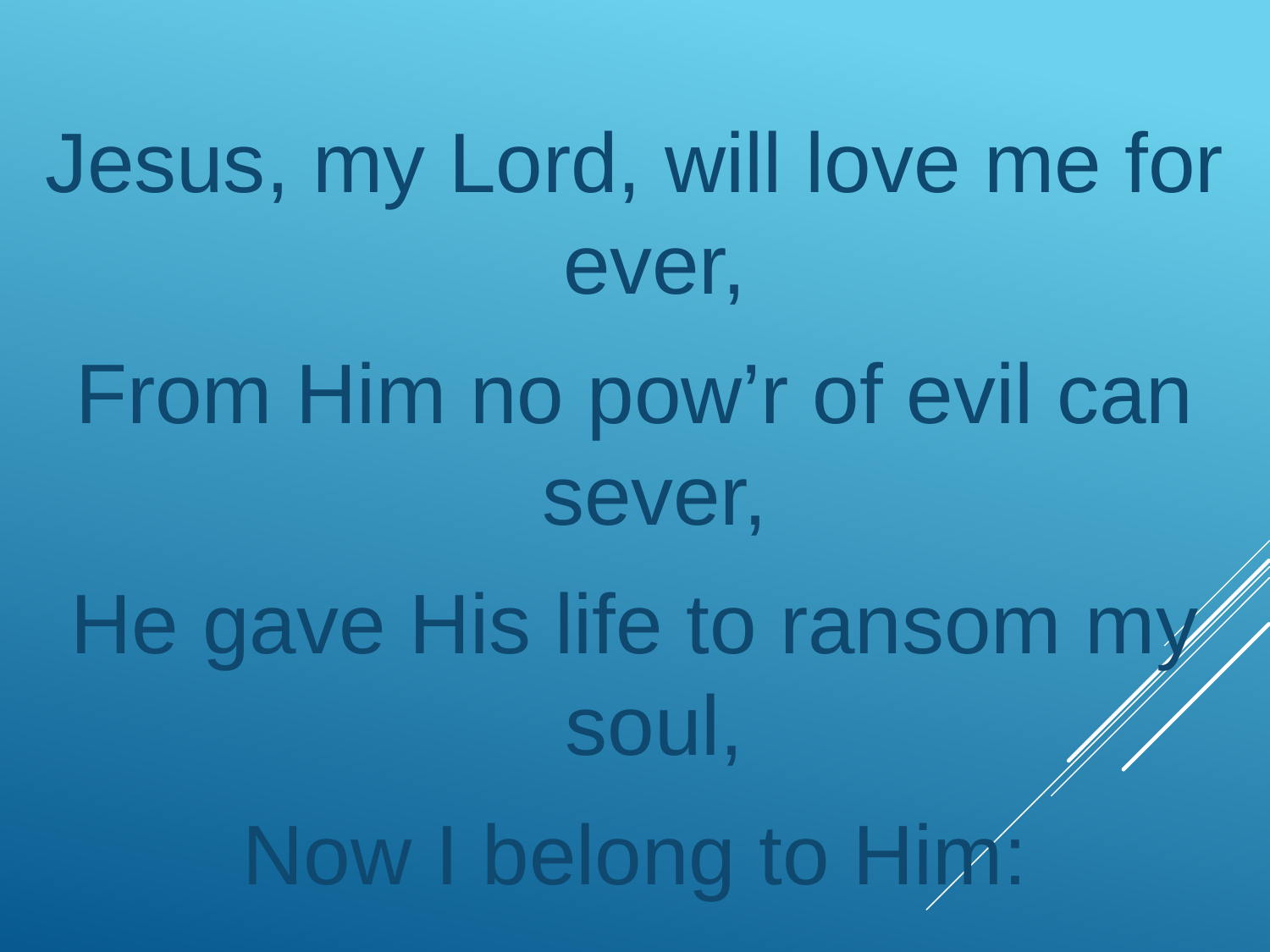

Jesus, my Lord, will love me for ever,
From Him no pow’r of evil can sever,
He gave His life to ransom my soul,
Now I belong to Him: